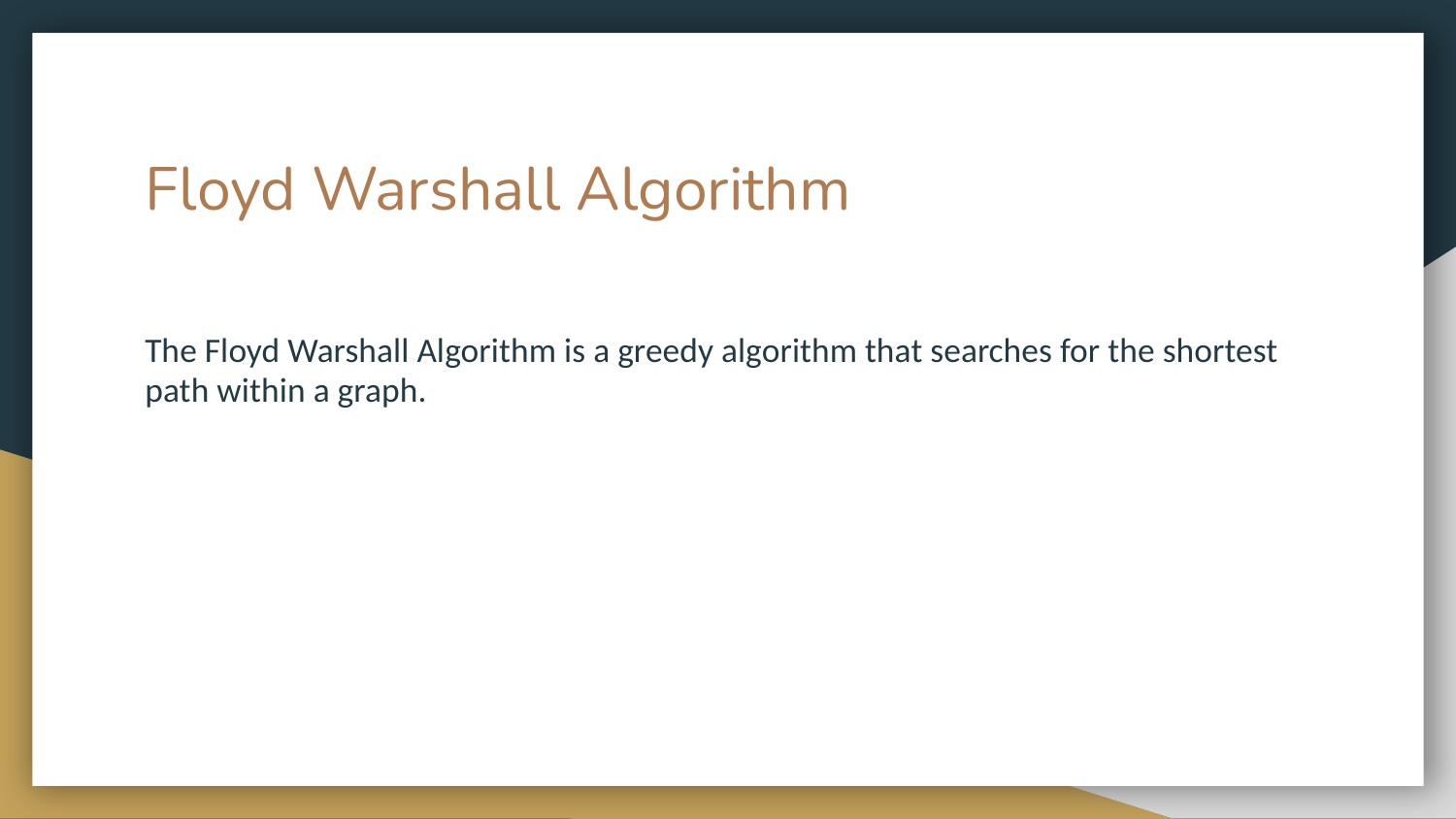

# Floyd Warshall Algorithm
The Floyd Warshall Algorithm is a greedy algorithm that searches for the shortest path within a graph.